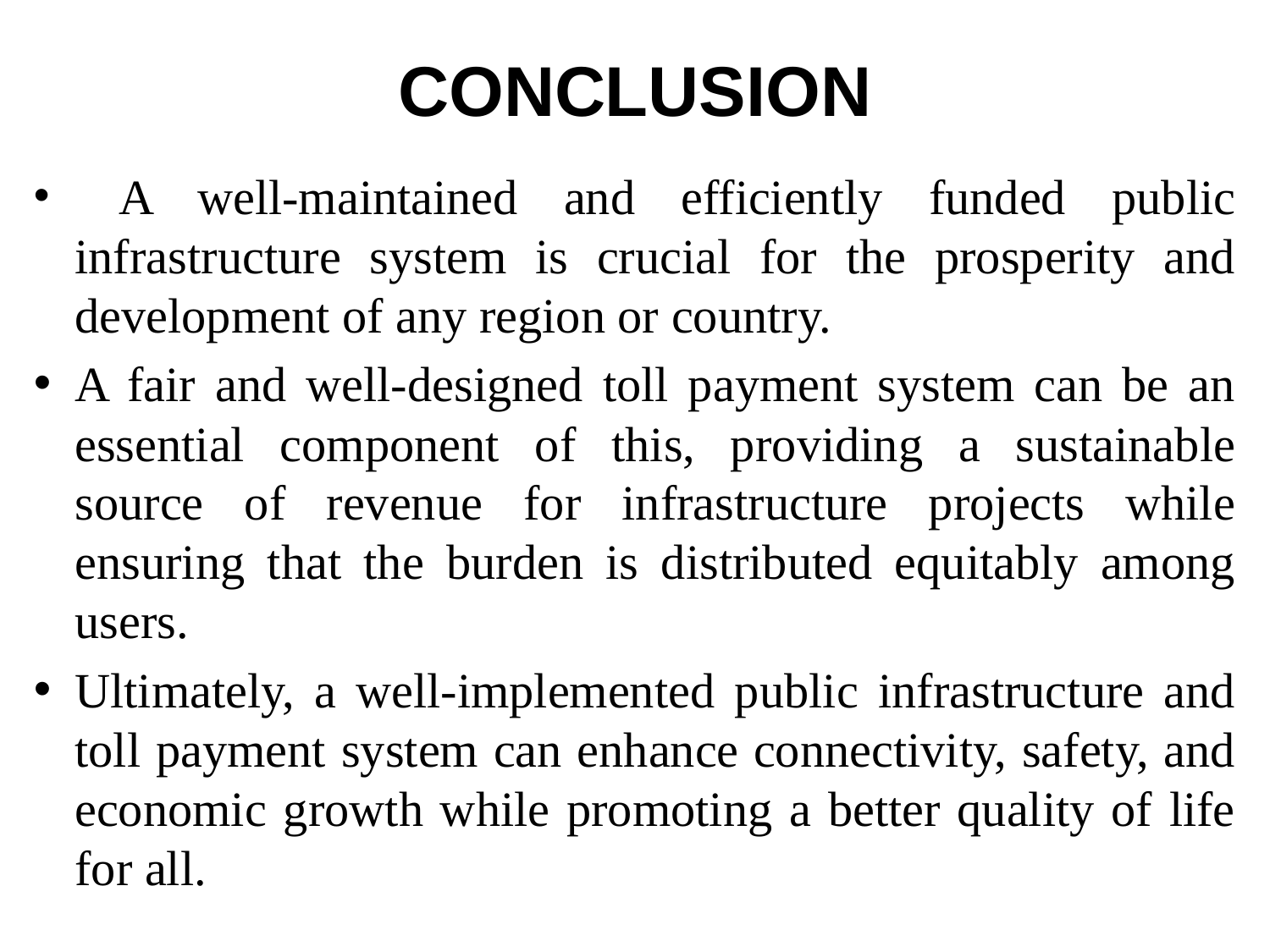

# CONCLUSION
 A well-maintained and efficiently funded public infrastructure system is crucial for the prosperity and development of any region or country.
A fair and well-designed toll payment system can be an essential component of this, providing a sustainable source of revenue for infrastructure projects while ensuring that the burden is distributed equitably among users.
Ultimately, a well-implemented public infrastructure and toll payment system can enhance connectivity, safety, and economic growth while promoting a better quality of life for all.